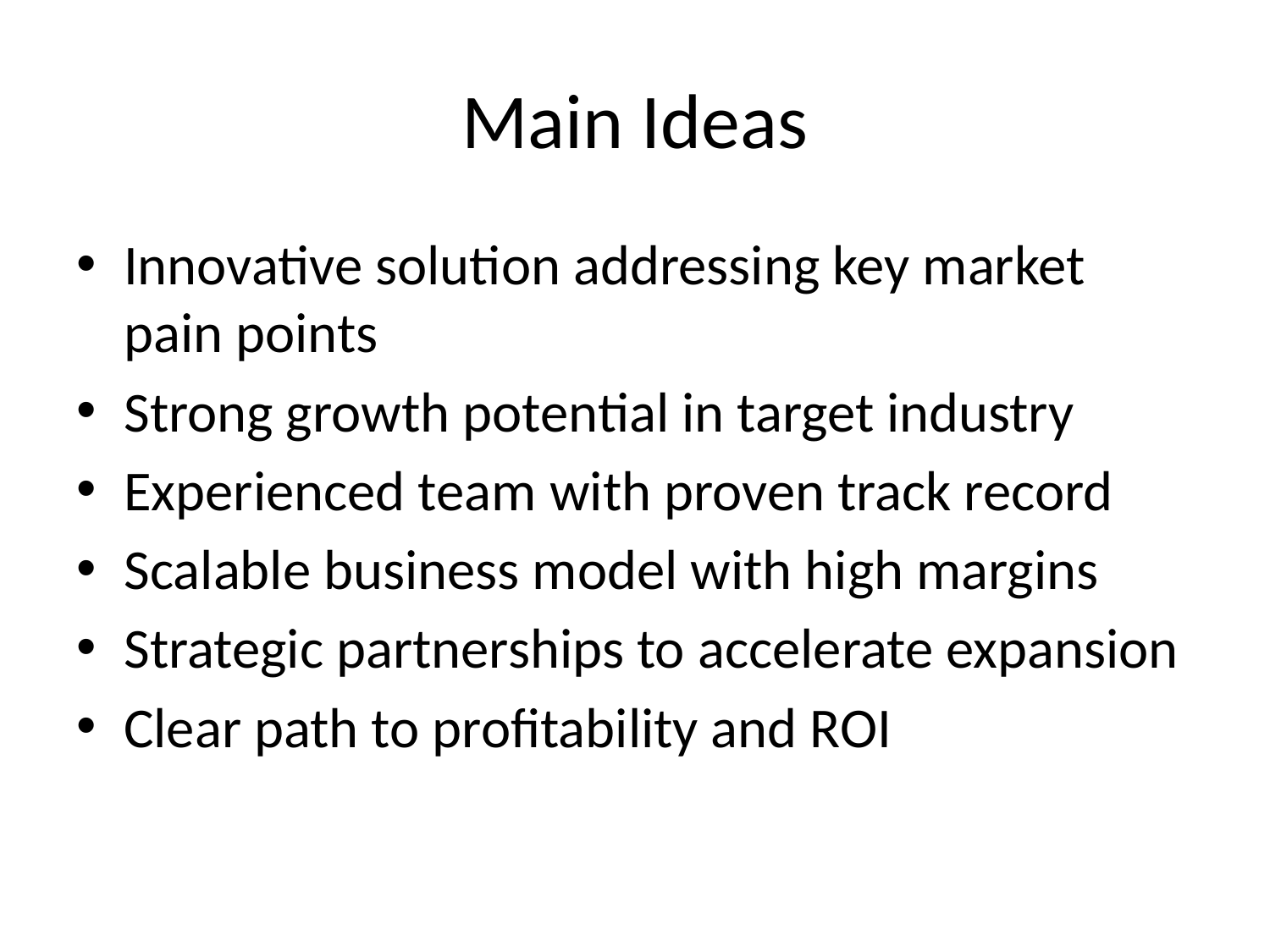

# Main Ideas
Innovative solution addressing key market pain points
Strong growth potential in target industry
Experienced team with proven track record
Scalable business model with high margins
Strategic partnerships to accelerate expansion
Clear path to profitability and ROI